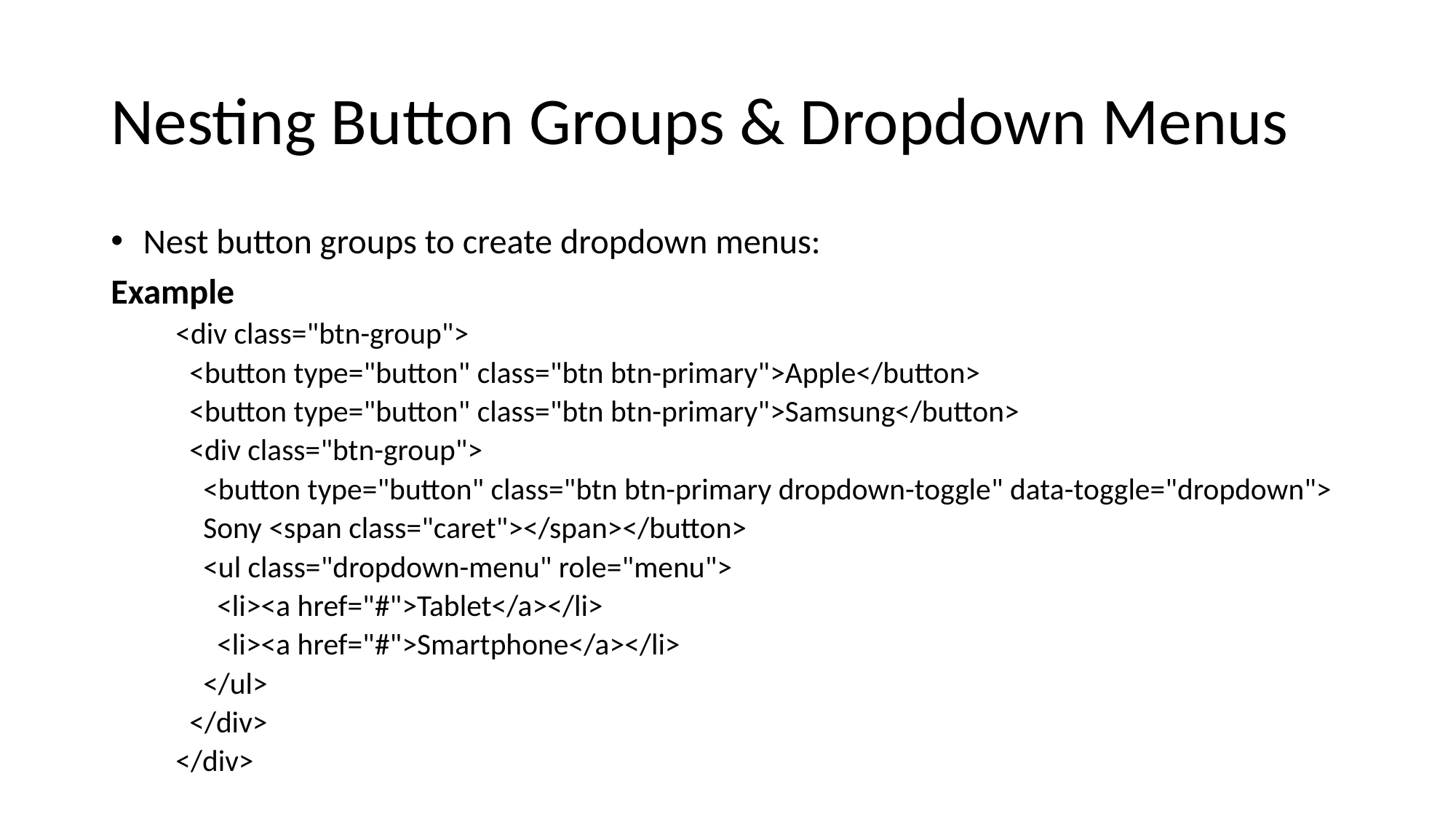

# Nesting Button Groups & Dropdown Menus
Nest button groups to create dropdown menus:
Example
<div class="btn-group">
  <button type="button" class="btn btn-primary">Apple</button>
  <button type="button" class="btn btn-primary">Samsung</button>
  <div class="btn-group">
    <button type="button" class="btn btn-primary dropdown-toggle" data-toggle="dropdown">
    Sony <span class="caret"></span></button>
    <ul class="dropdown-menu" role="menu">
      <li><a href="#">Tablet</a></li>
      <li><a href="#">Smartphone</a></li>
    </ul>
  </div>
</div>